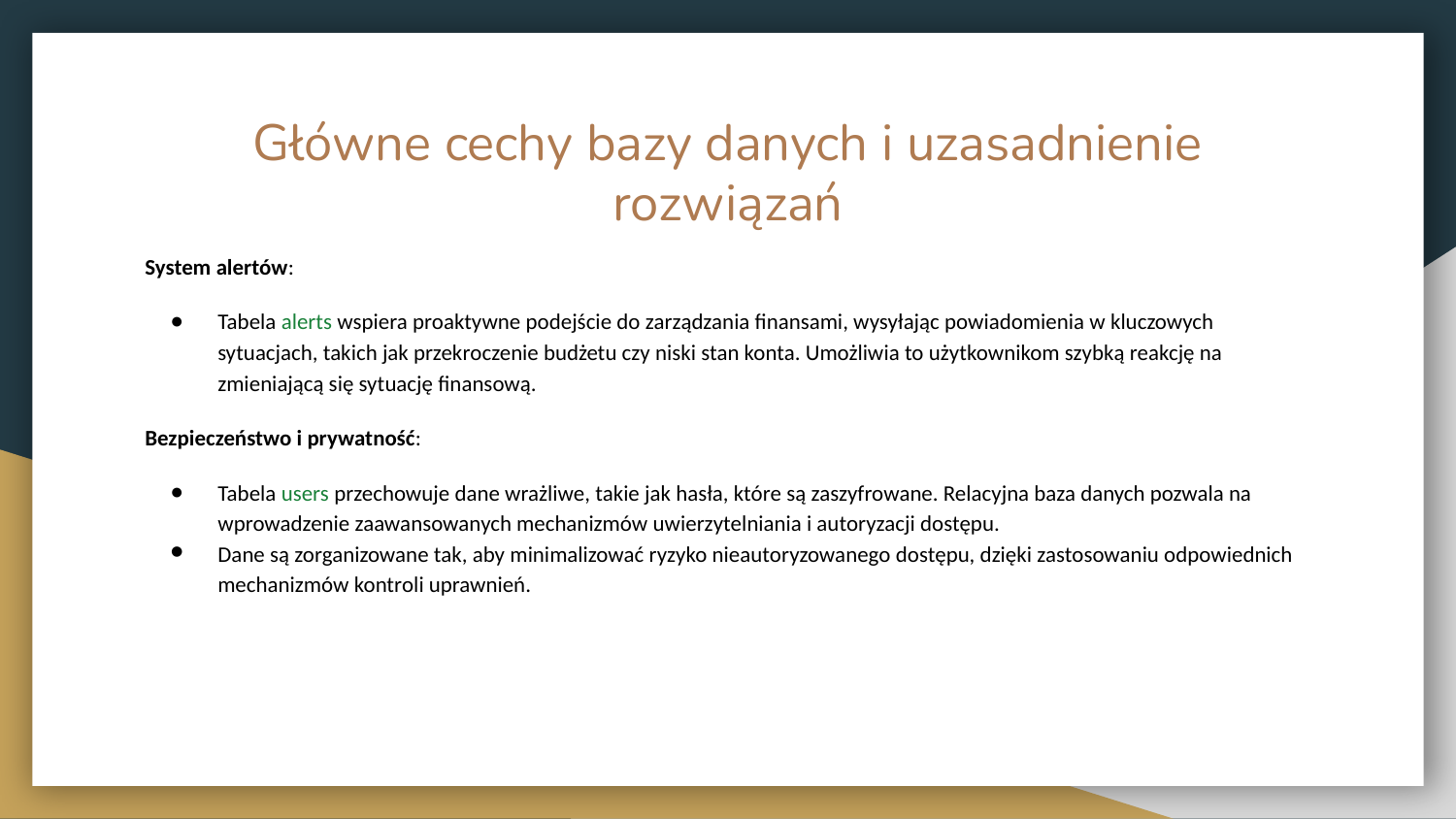

# Główne cechy bazy danych i uzasadnienie rozwiązań
System alertów:
Tabela alerts wspiera proaktywne podejście do zarządzania finansami, wysyłając powiadomienia w kluczowych sytuacjach, takich jak przekroczenie budżetu czy niski stan konta. Umożliwia to użytkownikom szybką reakcję na zmieniającą się sytuację finansową.
Bezpieczeństwo i prywatność:
Tabela users przechowuje dane wrażliwe, takie jak hasła, które są zaszyfrowane. Relacyjna baza danych pozwala na wprowadzenie zaawansowanych mechanizmów uwierzytelniania i autoryzacji dostępu.
Dane są zorganizowane tak, aby minimalizować ryzyko nieautoryzowanego dostępu, dzięki zastosowaniu odpowiednich mechanizmów kontroli uprawnień.